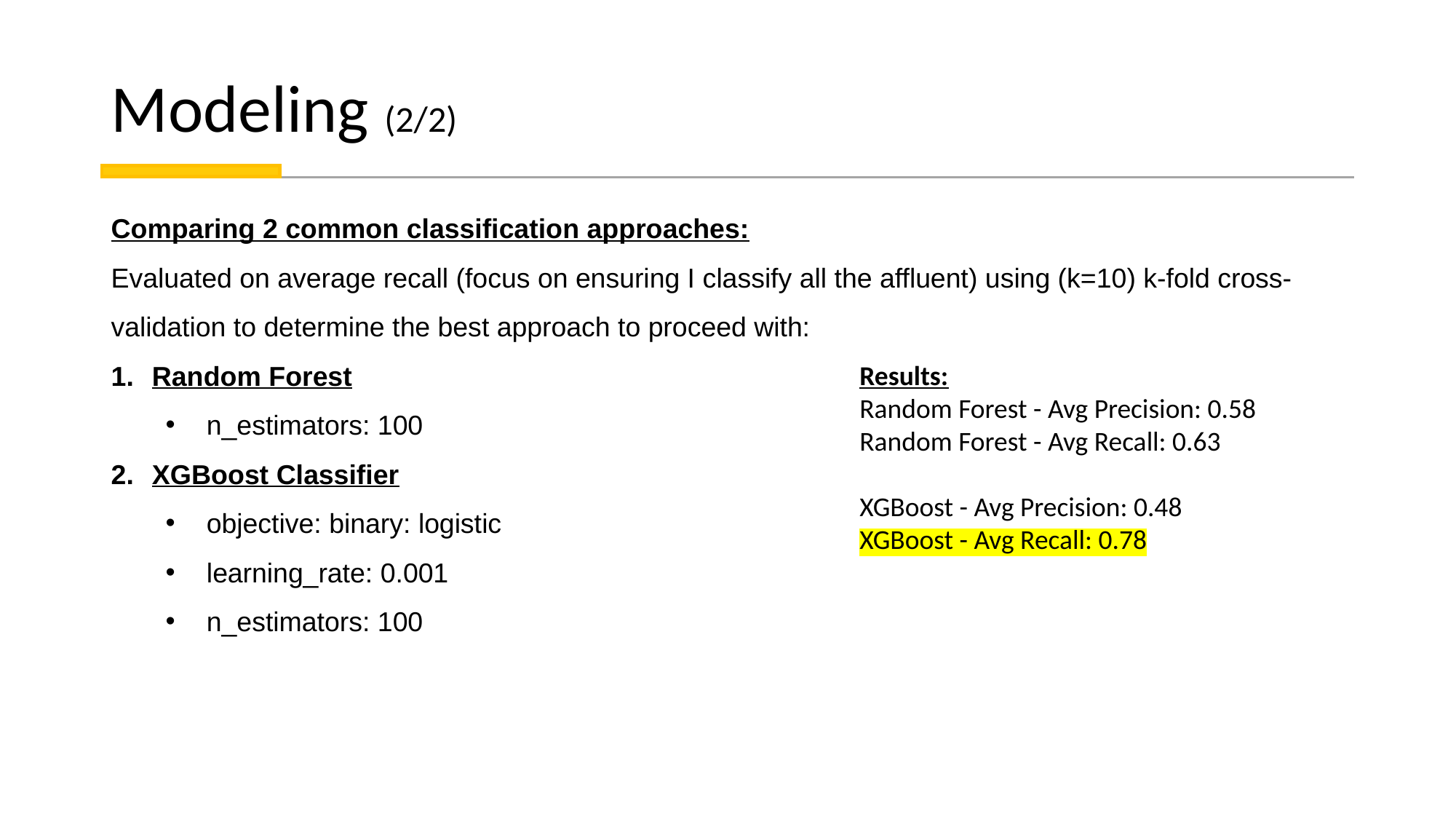

# Modeling (2/2)

Comparing 2 common classification approaches:
Evaluated on average recall (focus on ensuring I classify all the affluent) using (k=10) k-fold cross-validation to determine the best approach to proceed with:
Random Forest
n_estimators: 100
XGBoost Classifier
objective: binary: logistic
learning_rate: 0.001
n_estimators: 100
Results:
Random Forest - Avg Precision: 0.58
Random Forest - Avg Recall: 0.63

XGBoost - Avg Precision: 0.48
XGBoost - Avg Recall: 0.78